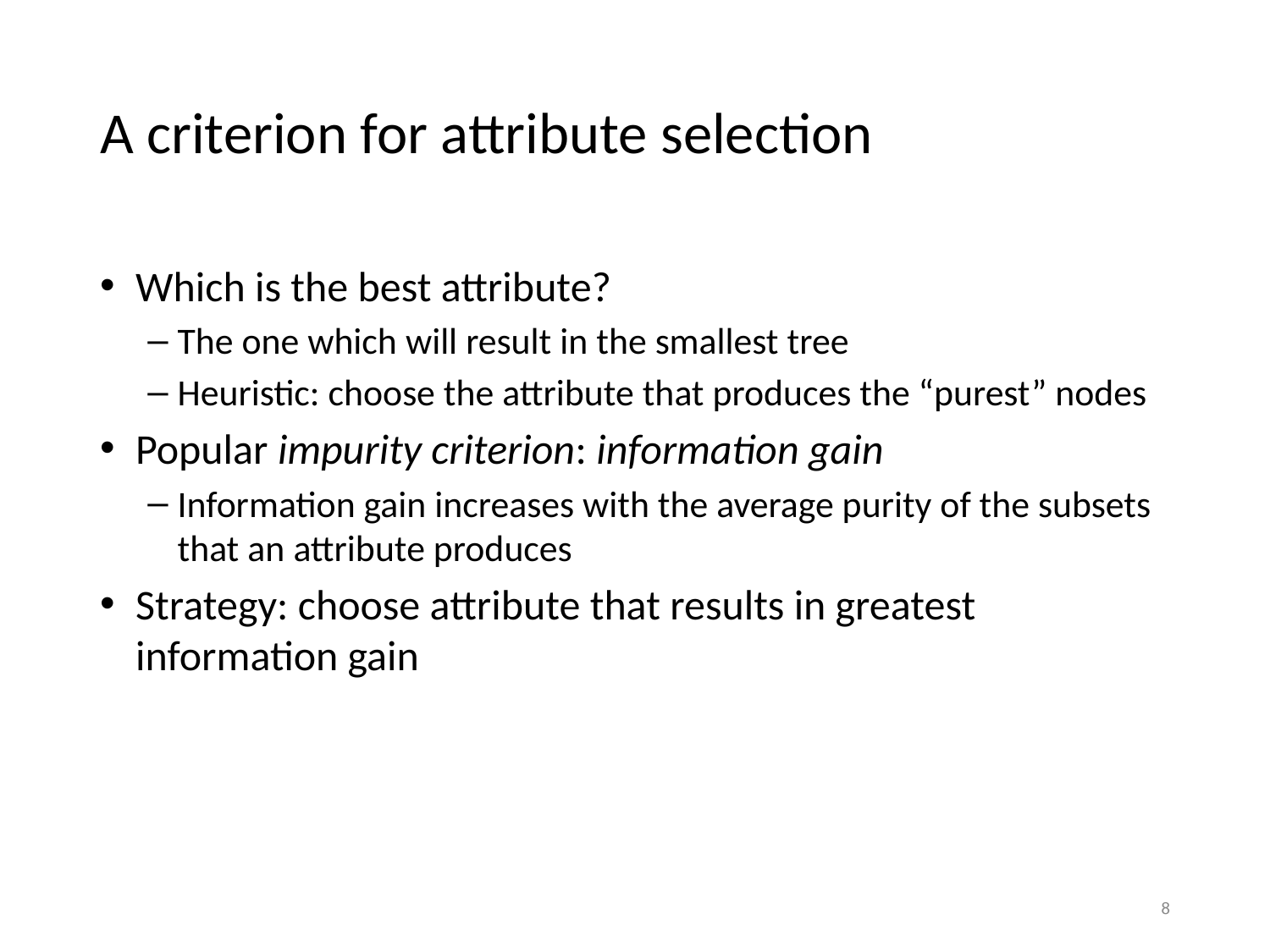

# A criterion for attribute selection
Which is the best attribute?
The one which will result in the smallest tree
Heuristic: choose the attribute that produces the “purest” nodes
Popular impurity criterion: information gain
Information gain increases with the average purity of the subsets that an attribute produces
Strategy: choose attribute that results in greatest information gain
8